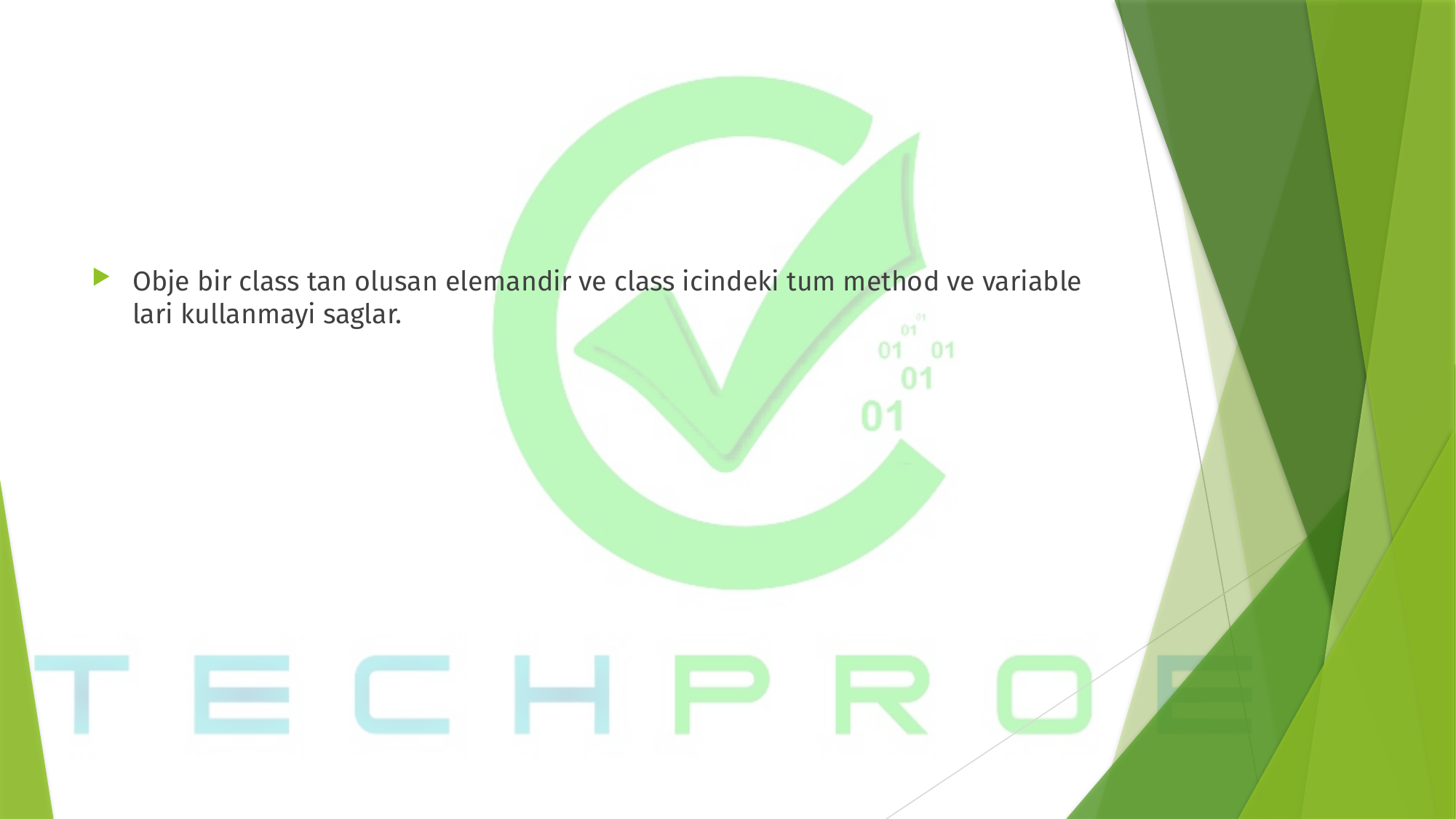

Obje bir class tan olusan elemandir ve class icindeki tum method ve variable lari kullanmayi saglar.